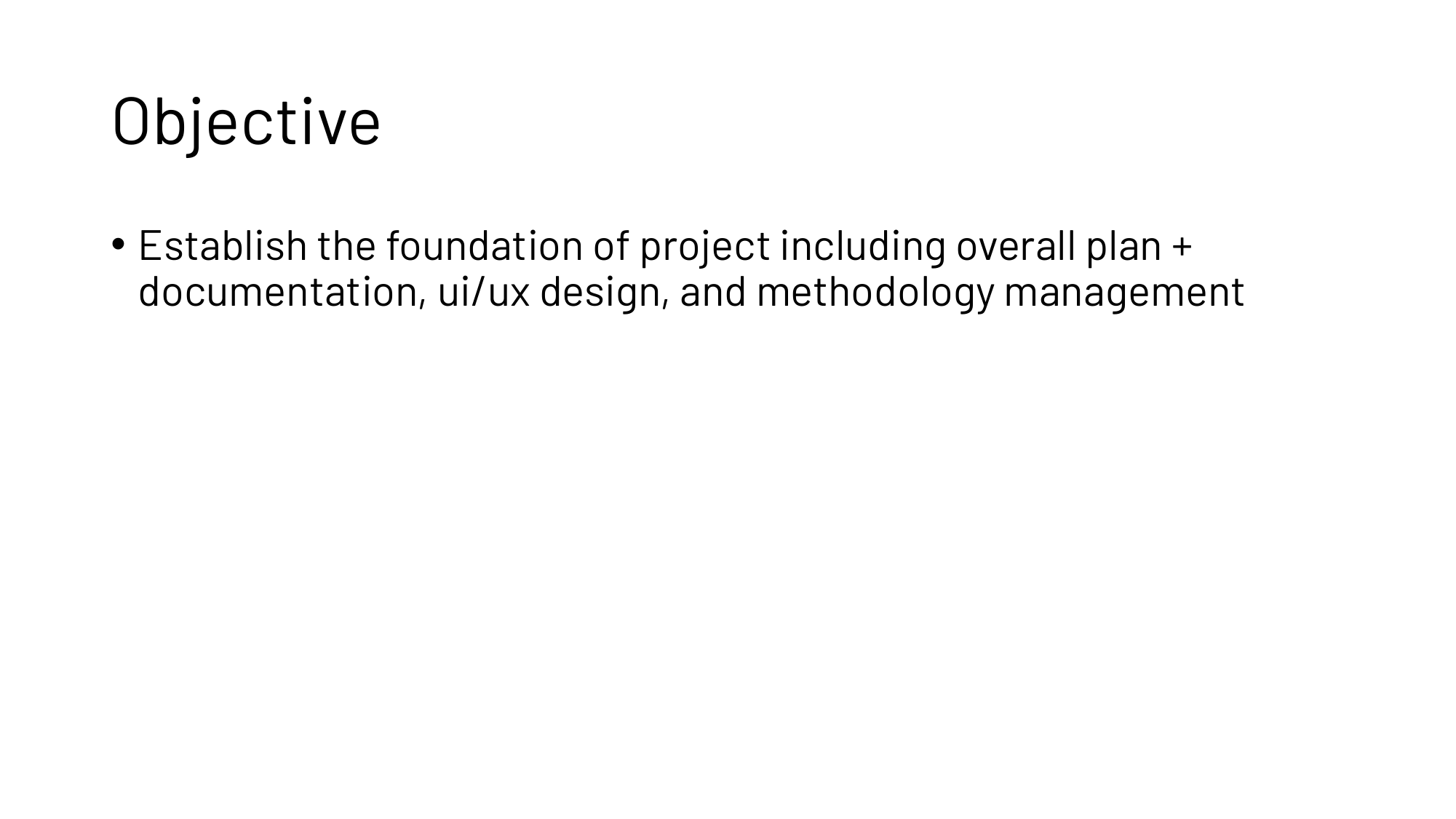

# Objective
Establish the foundation of project including overall plan + documentation, ui/ux design, and methodology management